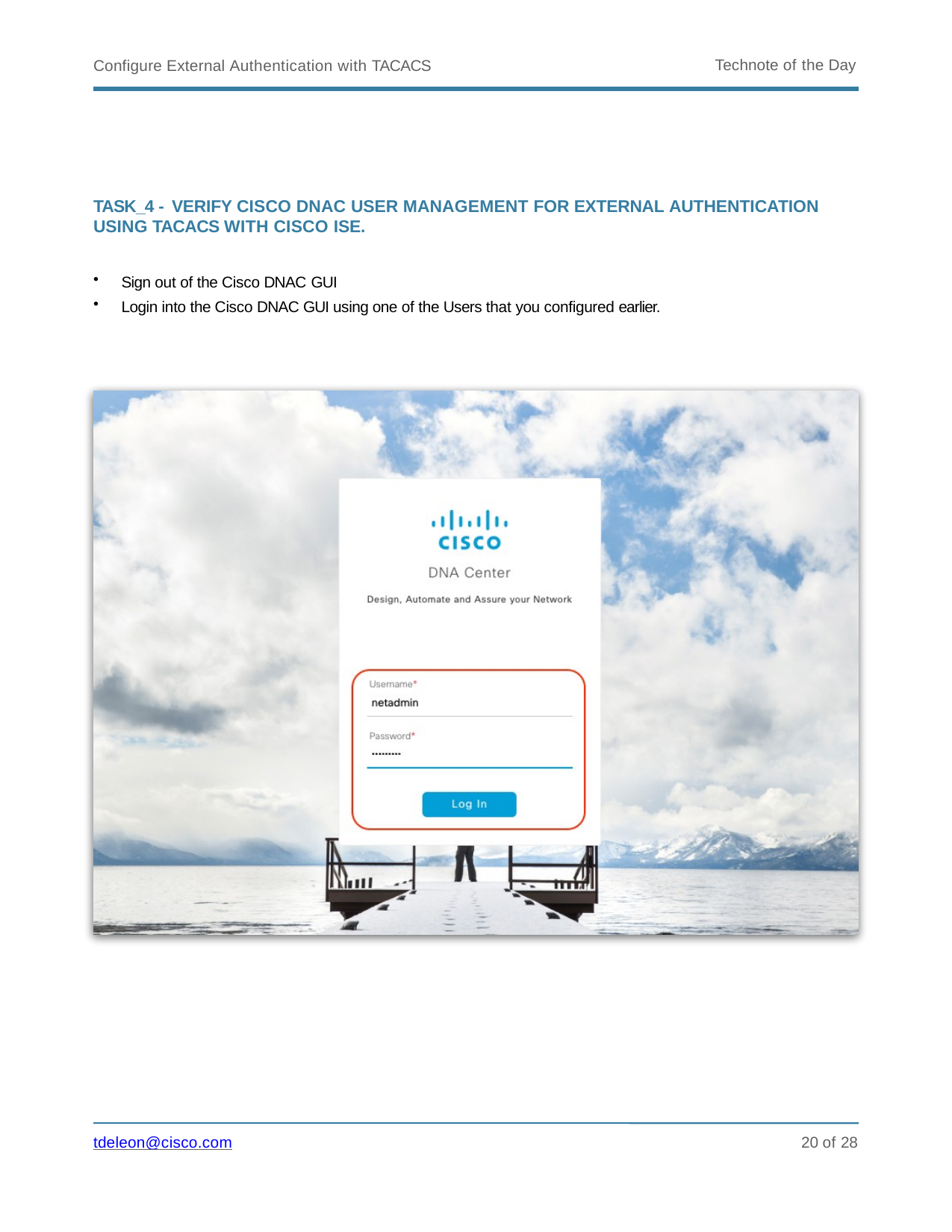

Technote of the Day
Configure External Authentication with TACACS
TASK_4 - VERIFY CISCO DNAC USER MANAGEMENT FOR EXTERNAL AUTHENTICATION  USING TACACS WITH CISCO ISE.

Sign out of the Cisco DNAC GUI
Login into the Cisco DNAC GUI using one of the Users that you configured earlier.

20 of 28
tdeleon@cisco.com